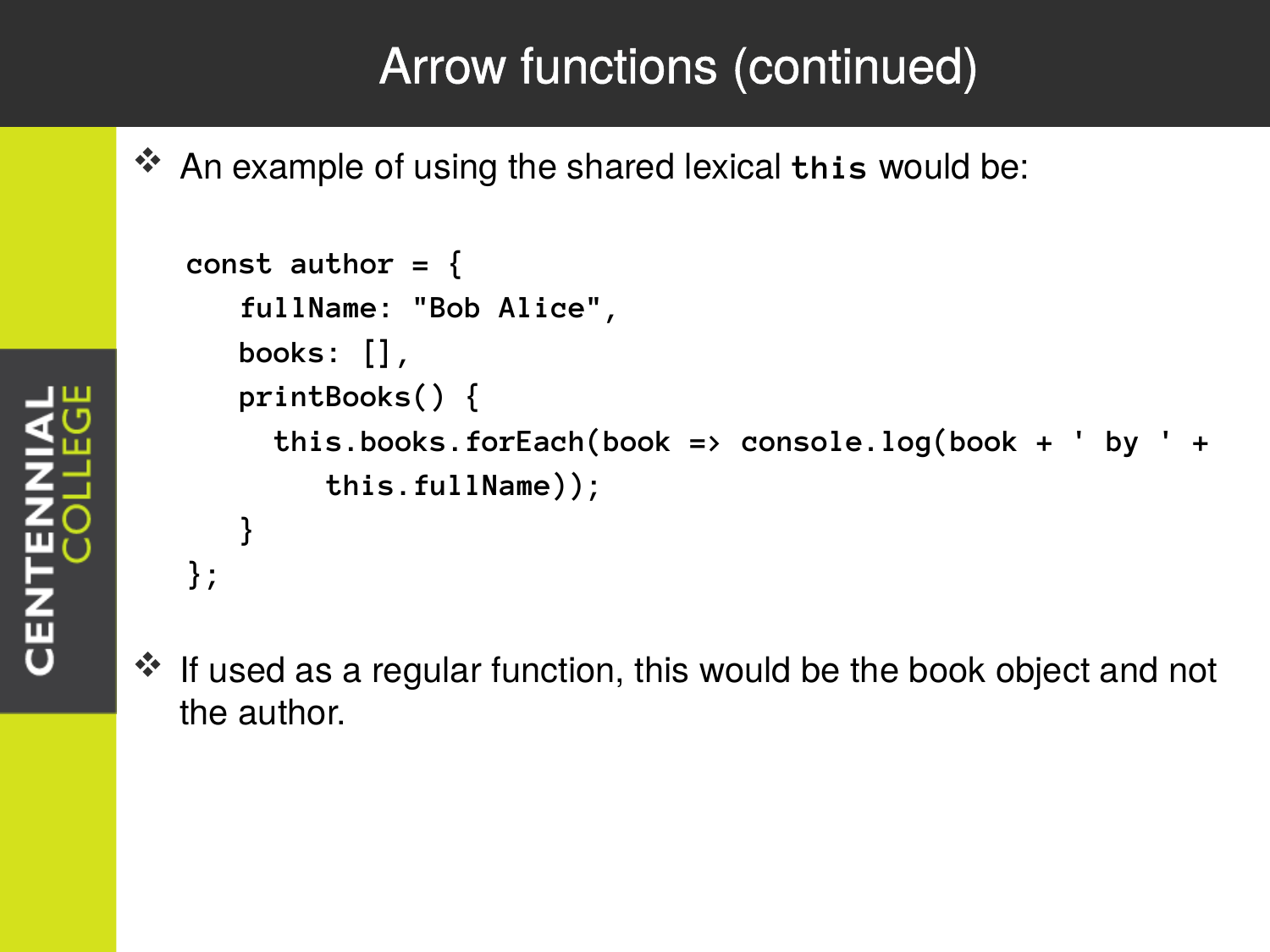

# Arrow functions (continued)
An example of using the shared lexical this would be:

const author = {
   fullName: "Bob Alice",
   books: [],
   printBooks() {
     this.books.forEach(book => console.log(book + ' by ' +
        this.fullName));
   }
};

If used as a regular function, this would be the book object and not the author.